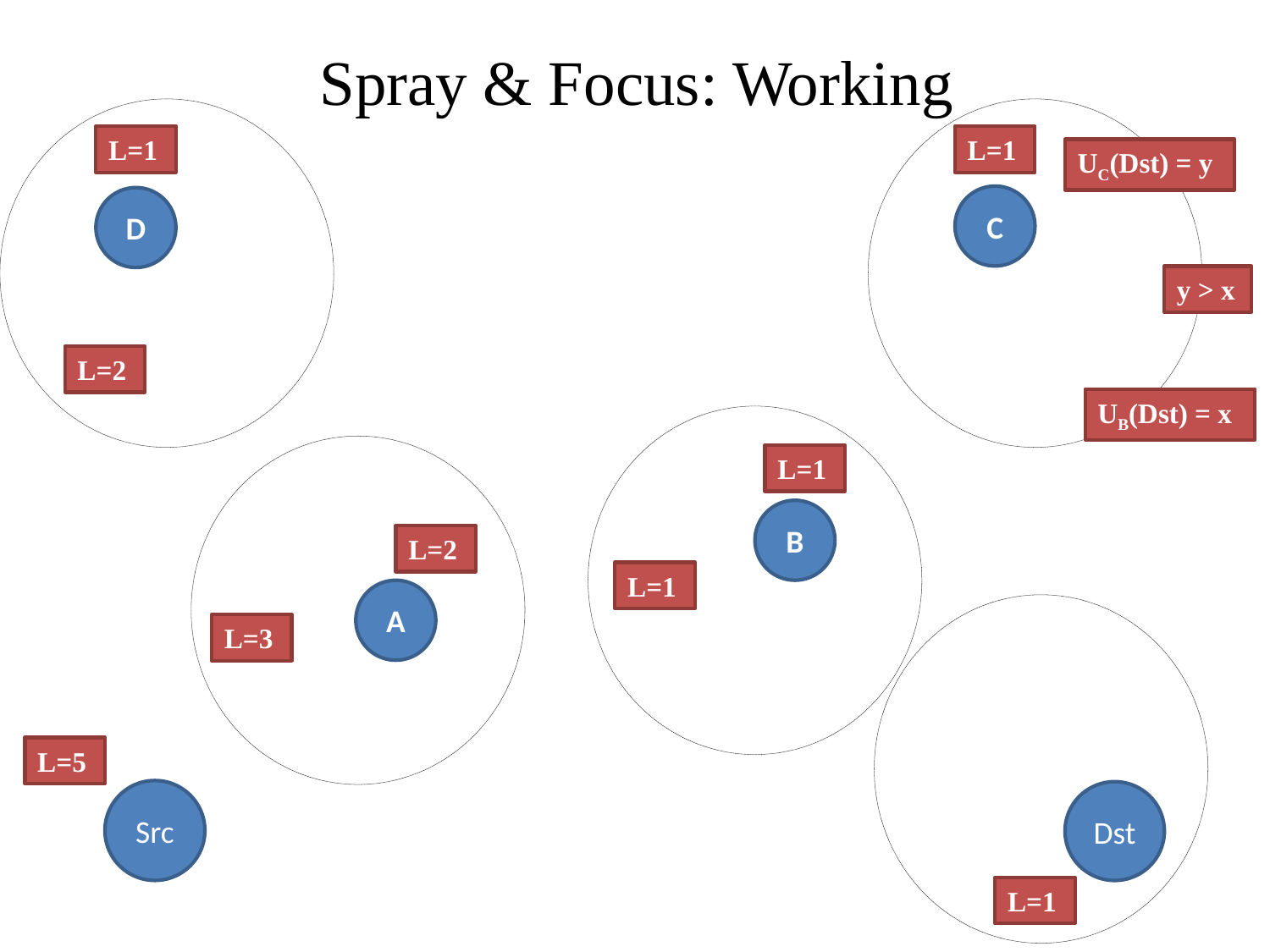

# Spray & Focus: Working

L=1
L=1
UC(Dst) = y
C
D
y > x
L=2
UB(Dst) = x

L=1
B
L=2
L=1
A

L=3
L=5
Src
Dst
L=1